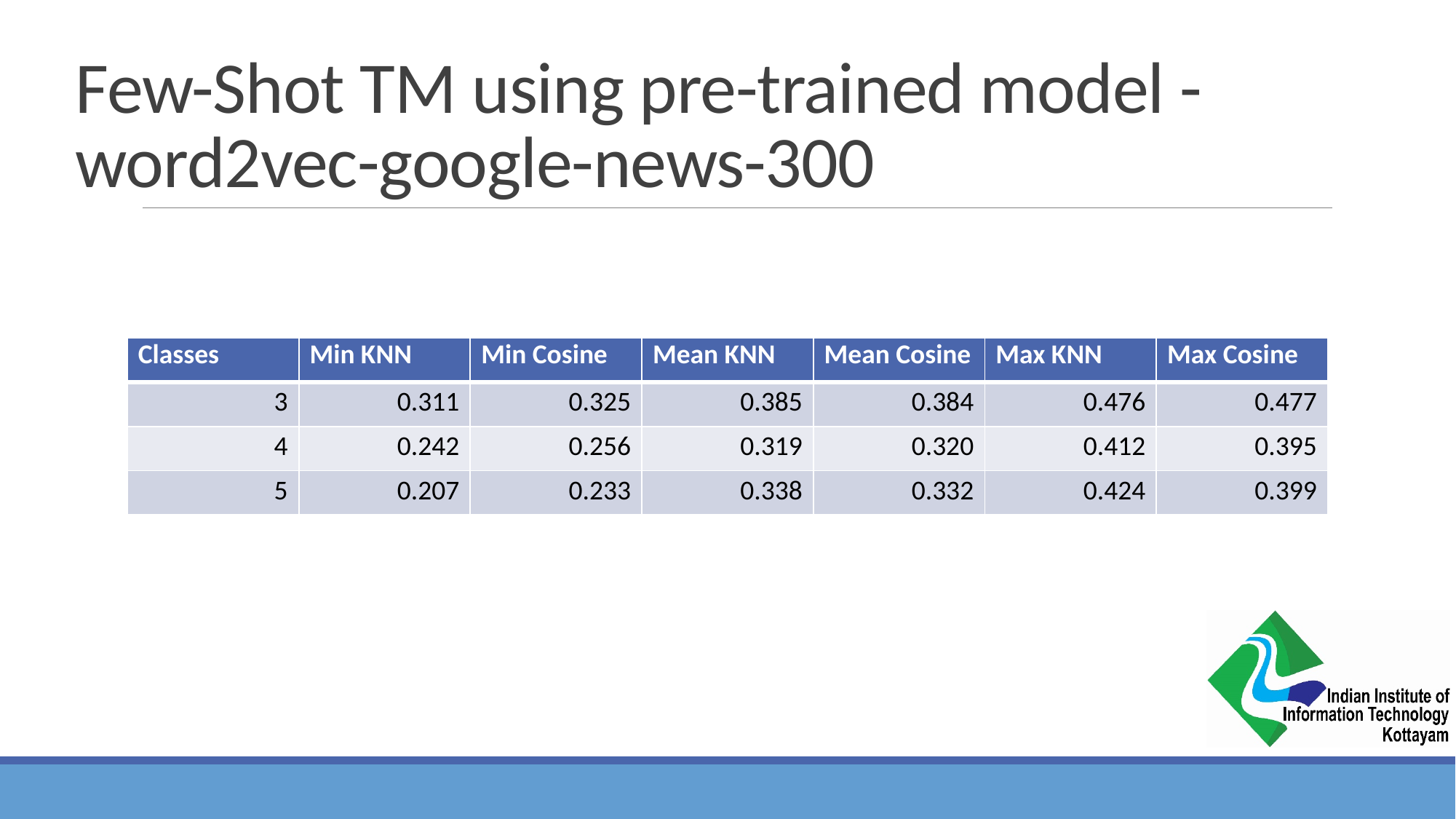

# Few-Shot TM using pre-trained model - word2vec-google-news-300

| Classes | Min KNN | Min Cosine | Mean KNN | Mean Cosine | Max KNN | Max Cosine |
| --- | --- | --- | --- | --- | --- | --- |
| 3 | 0.311 | 0.325 | 0.385 | 0.384 | 0.476 | 0.477 |
| 4 | 0.242 | 0.256 | 0.319 | 0.320 | 0.412 | 0.395 |
| 5 | 0.207 | 0.233 | 0.338 | 0.332 | 0.424 | 0.399 |